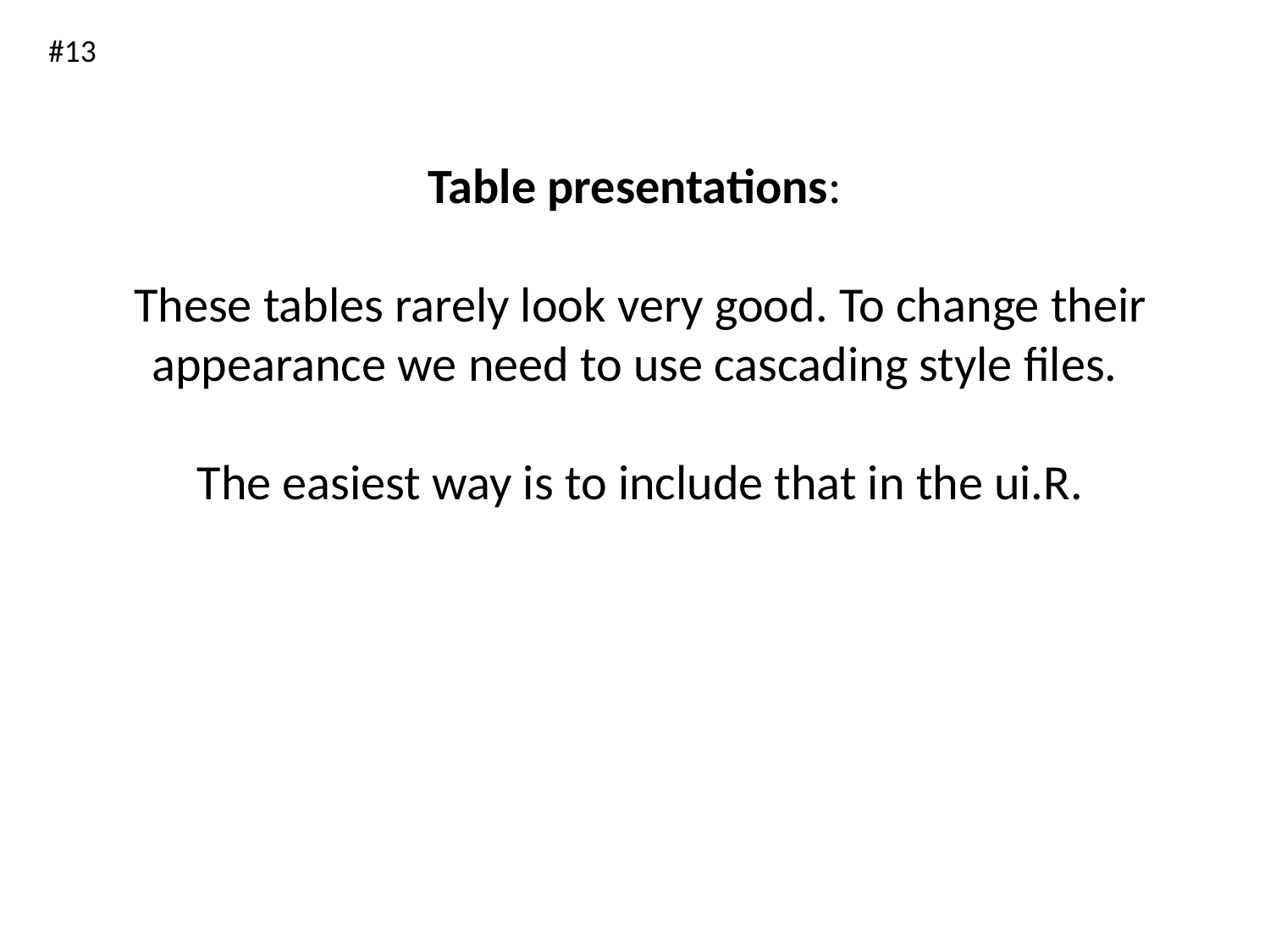

#13

Table presentations:

These tables rarely look very good. To change their appearance we need to use cascading style files.

The easiest way is to include that in the ui.R.